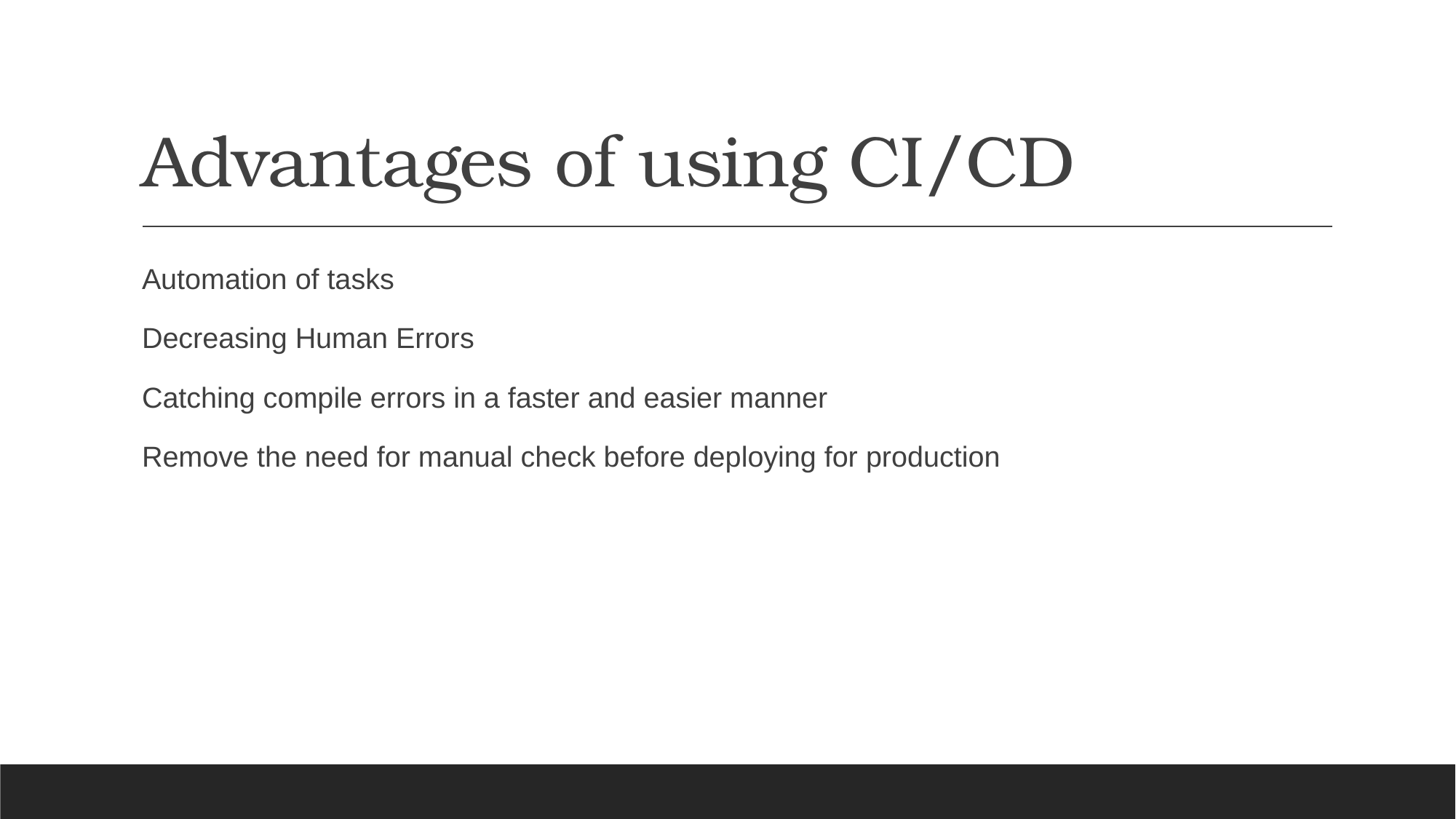

# Advantages of using CI/CD
Automation of tasks
Decreasing Human Errors
Catching compile errors in a faster and easier manner
Remove the need for manual check before deploying for production